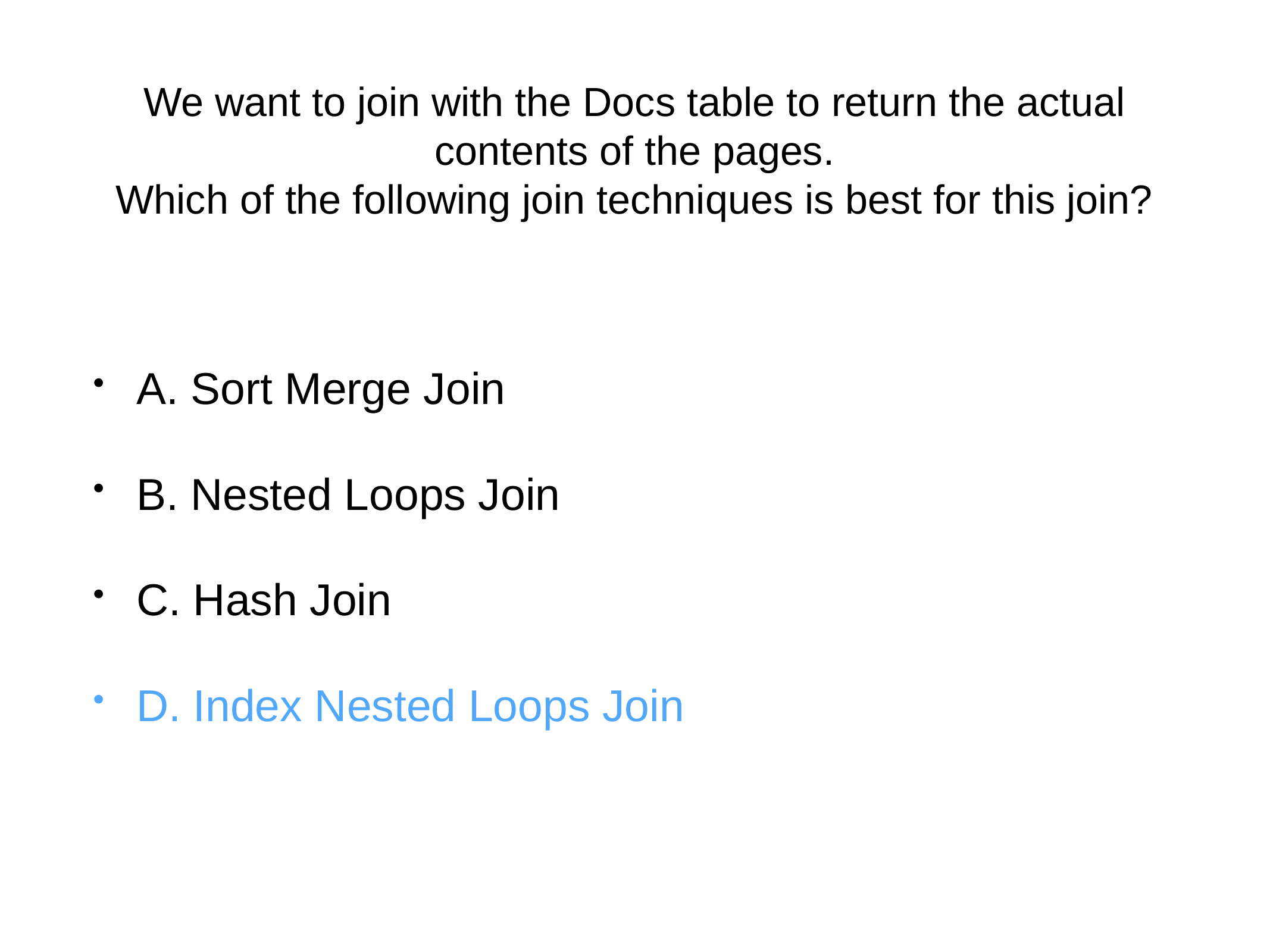

# We want to join with the Docs table to return the actual contents of the pages.
Which of the following join techniques is best for this join?

A. Sort Merge Join
B. Nested Loops Join
C. Hash Join
D. Index Nested Loops Join